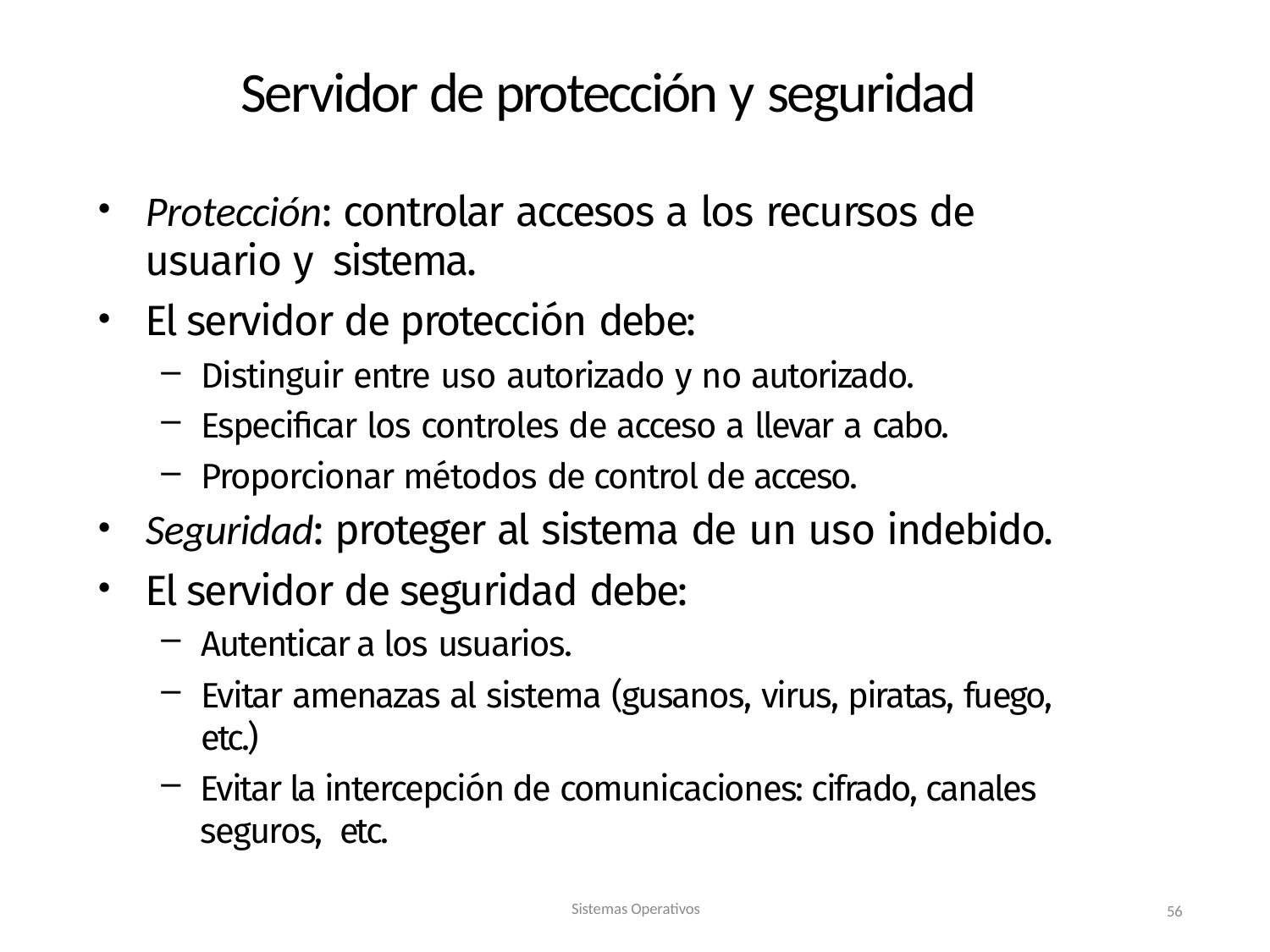

# Servidor de protección y seguridad
Protección: controlar accesos a los recursos de usuario y  sistema.
El servidor de protección debe:
Distinguir entre uso autorizado y no autorizado.
Especiﬁcar los controles de acceso a llevar a cabo.
Proporcionar métodos de control de acceso.
Seguridad: proteger al sistema de un uso indebido.
El servidor de seguridad debe:
Autenticar a los usuarios.
Evitar amenazas al sistema (gusanos, virus, piratas, fuego, etc.)
Evitar la intercepción de comunicaciones: cifrado, canales seguros,  etc.
Sistemas Operativos
56